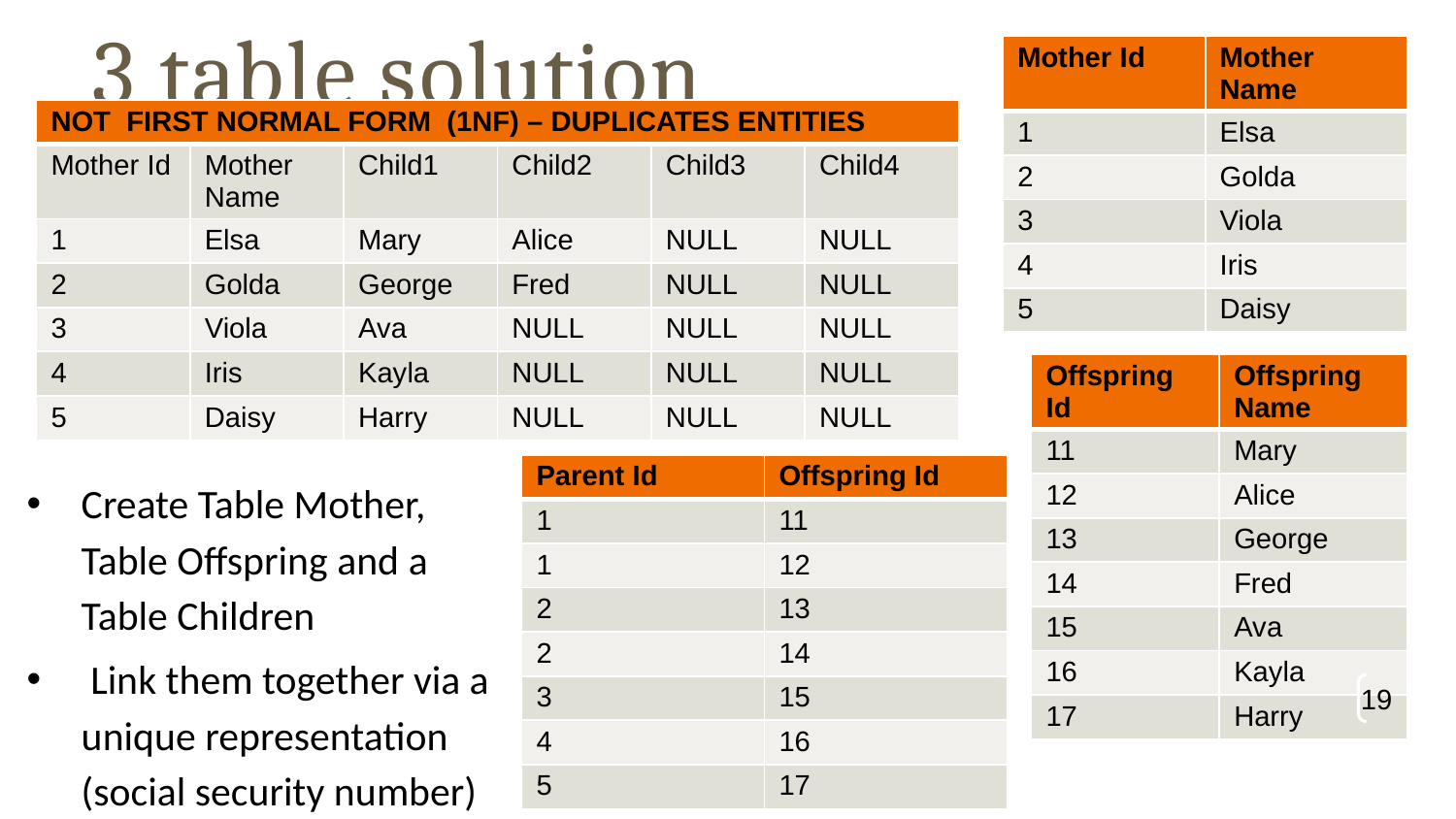

# 3 table solution
| Mother Id | Mother Name |
| --- | --- |
| 1 | Elsa |
| 2 | Golda |
| 3 | Viola |
| 4 | Iris |
| 5 | Daisy |
| NOT FIRST NORMAL FORM (1NF) – DUPLICATES ENTITIES |  |  |  |  |  |
| --- | --- | --- | --- | --- | --- |
| Mother Id | Mother Name | Child1 | Child2 | Child3 | Child4 |
| 1 | Elsa | Mary | Alice | NULL | NULL |
| 2 | Golda | George | Fred | NULL | NULL |
| 3 | Viola | Ava | NULL | NULL | NULL |
| 4 | Iris | Kayla | NULL | NULL | NULL |
| 5 | Daisy | Harry | NULL | NULL | NULL |
| Offspring Id | Offspring Name |
| --- | --- |
| 11 | Mary |
| 12 | Alice |
| 13 | George |
| 14 | Fred |
| 15 | Ava |
| 16 | Kayla |
| 17 | Harry |
| Parent Id | Offspring Id |
| --- | --- |
| 1 | 11 |
| 1 | 12 |
| 2 | 13 |
| 2 | 14 |
| 3 | 15 |
| 4 | 16 |
| 5 | 17 |
Create Table Mother, Table Offspring and a Table Children
 Link them together via a unique representation (social security number)

19